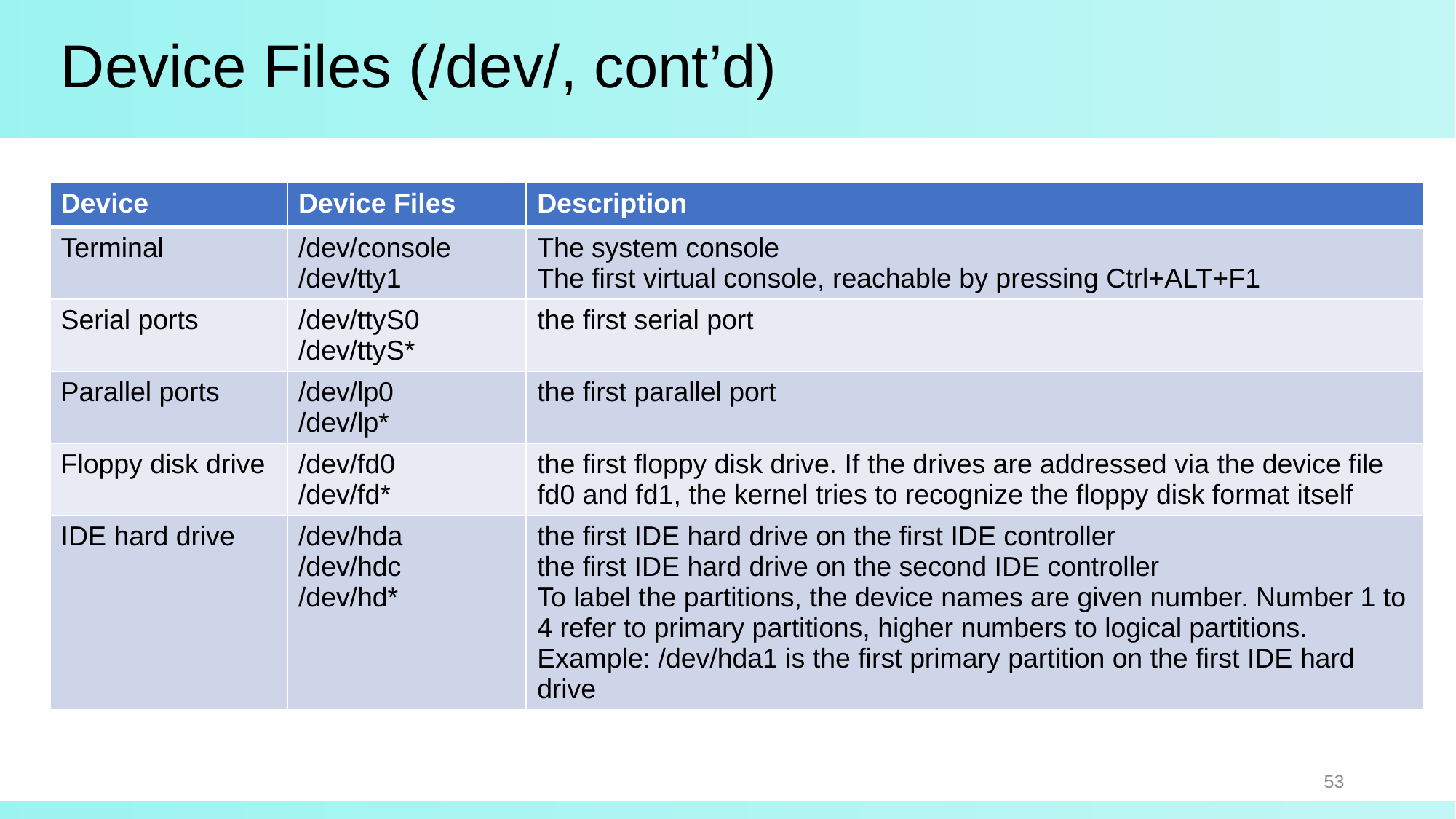

# Device Files (/dev/, cont’d)
| Device | Device Files | Description |
| --- | --- | --- |
| Terminal | /dev/console /dev/tty1 | The system console The first virtual console, reachable by pressing Ctrl+ALT+F1 |
| Serial ports | /dev/ttyS0 /dev/ttyS\* | the first serial port |
| Parallel ports | /dev/lp0 /dev/lp\* | the first parallel port |
| Floppy disk drive | /dev/fd0 /dev/fd\* | the first floppy disk drive. If the drives are addressed via the device file fd0 and fd1, the kernel tries to recognize the floppy disk format itself |
| IDE hard drive | /dev/hda /dev/hdc /dev/hd\* | the first IDE hard drive on the first IDE controller the first IDE hard drive on the second IDE controller To label the partitions, the device names are given number. Number 1 to 4 refer to primary partitions, higher numbers to logical partitions. Example: /dev/hda1 is the first primary partition on the first IDE hard drive |
53